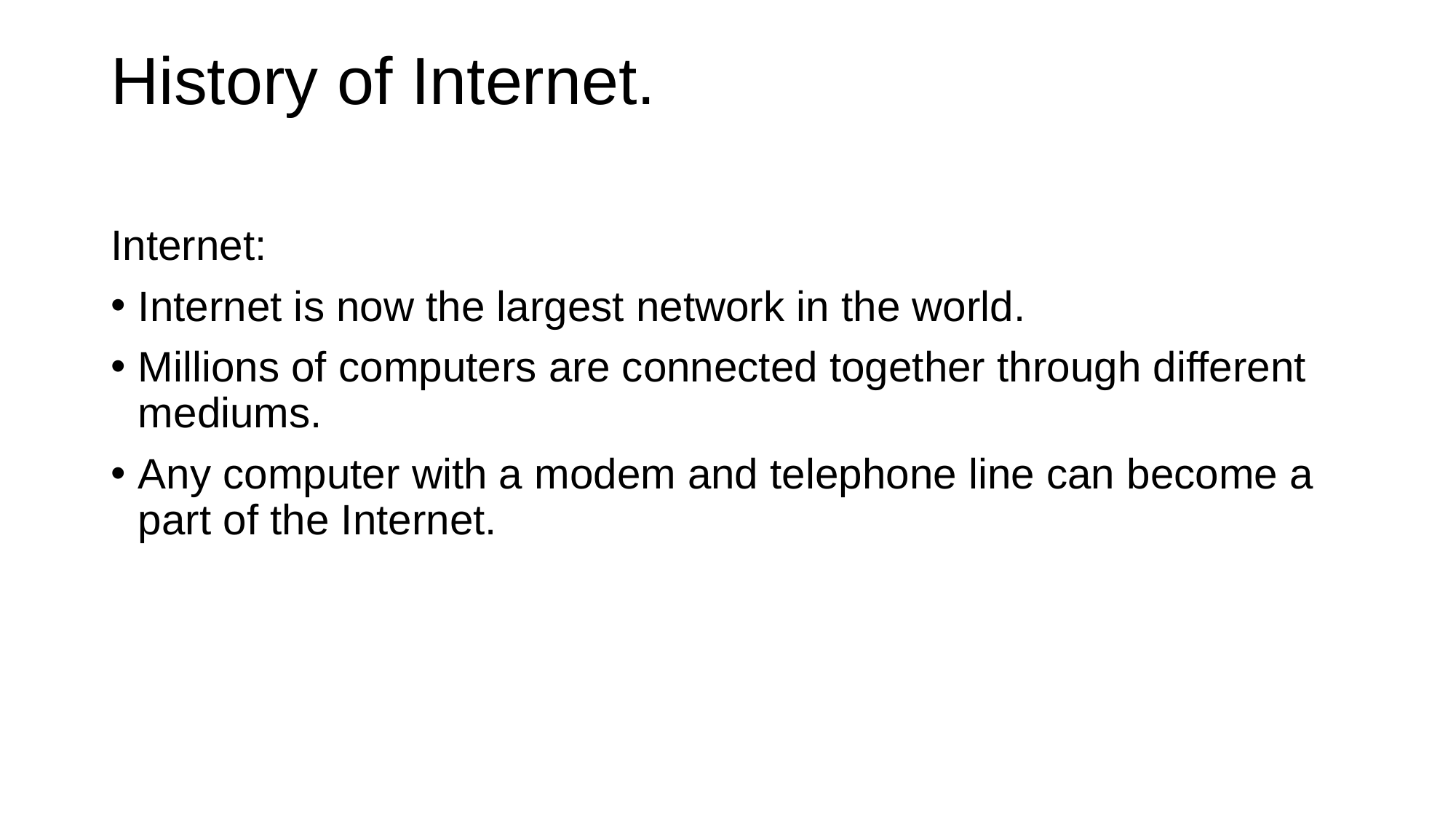

# History of Internet.
Internet:
Internet is now the largest network in the world.
Millions of computers are connected together through different mediums.
Any computer with a modem and telephone line can become a part of the Internet.